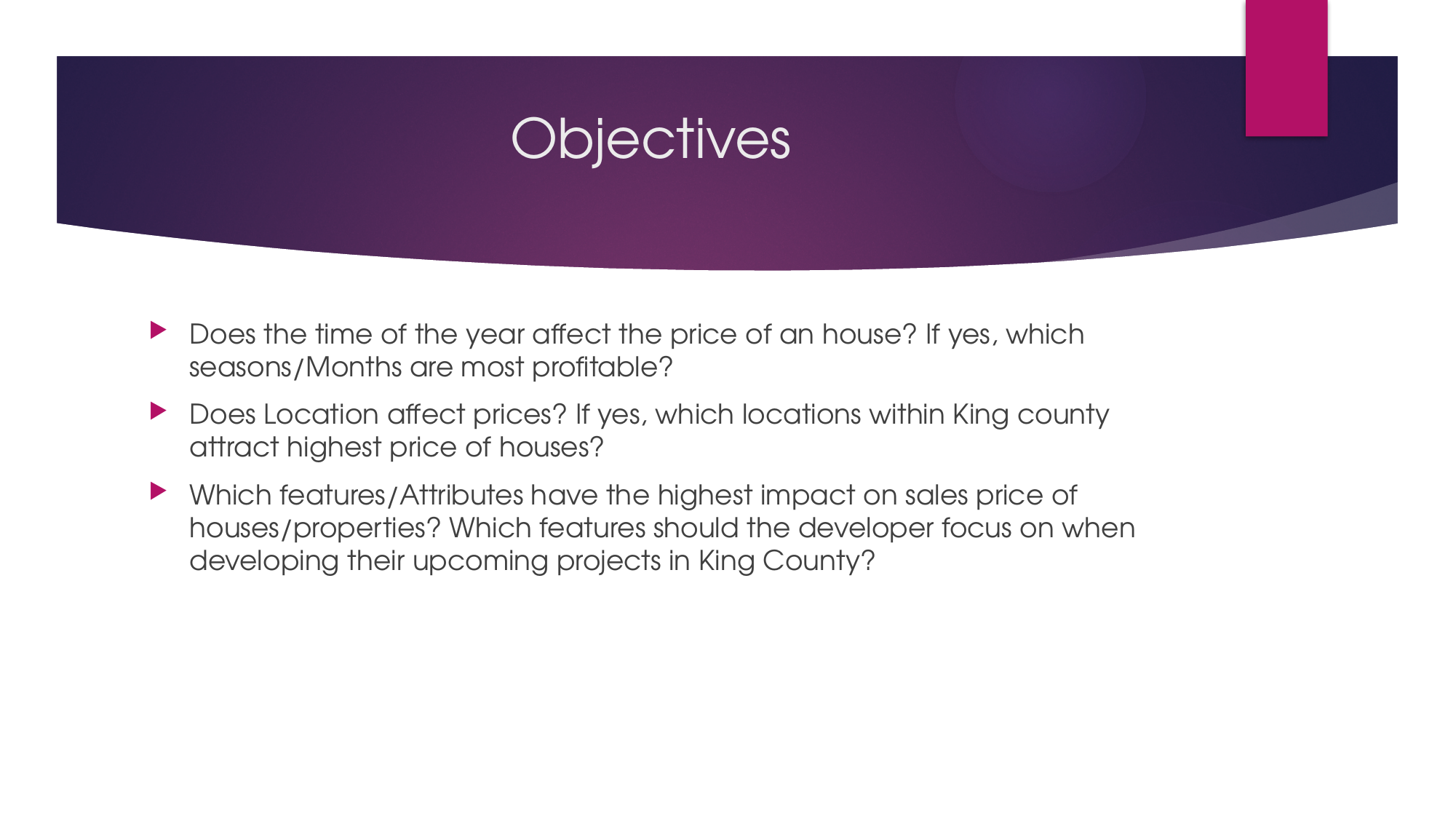

# Objectives
Does the time of the year affect the price of an house? If yes, which seasons/Months are most profitable?
Does Location affect prices? If yes, which locations within King county attract highest price of houses?
Which features/Attributes have the highest impact on sales price of houses/properties? Which features should the developer focus on when developing their upcoming projects in King County?